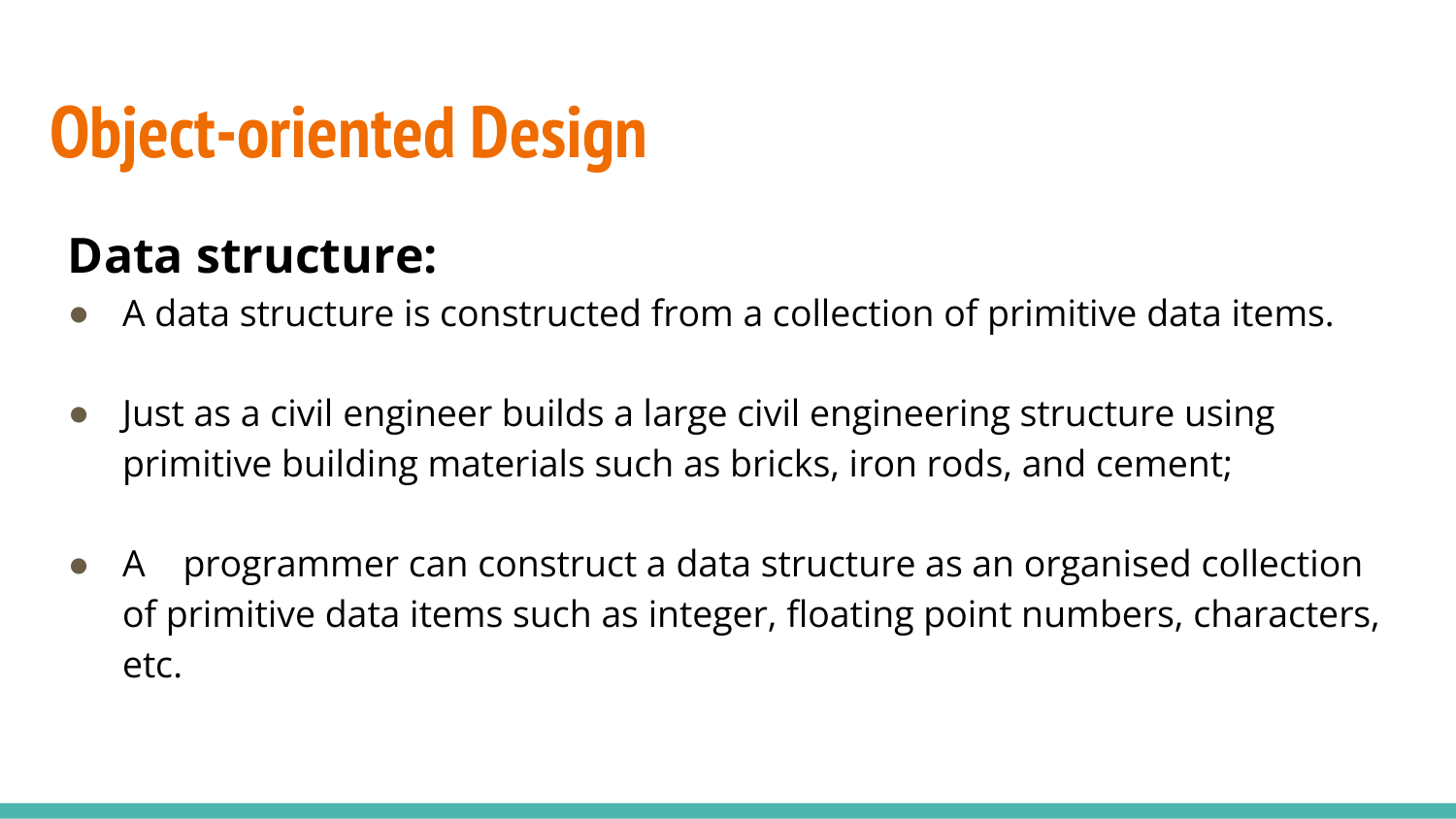

# Object-oriented Design
Data structure:
A data structure is constructed from a collection of primitive data items.

Just as a civil engineer builds a large civil engineering structure using primitive building materials such as bricks, iron rods, and cement;

A    programmer can construct a data structure as an organised collection of primitive data items such as integer, floating point numbers, characters, etc.